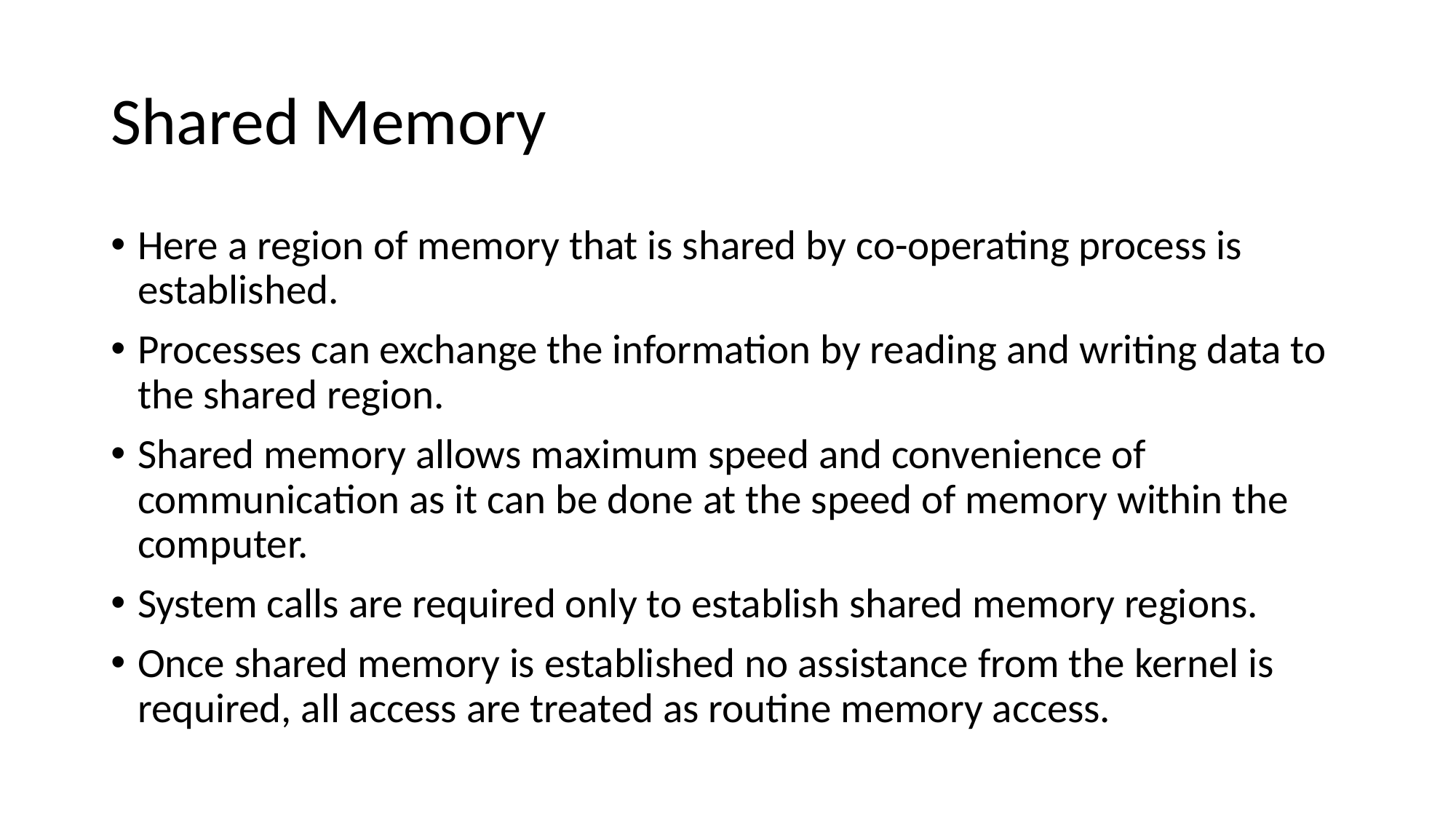

# Shared Memory
Here a region of memory that is shared by co-operating process is established.
Processes can exchange the information by reading and writing data to the shared region.
Shared memory allows maximum speed and convenience of communication as it can be done at the speed of memory within the computer.
System calls are required only to establish shared memory regions.
Once shared memory is established no assistance from the kernel is required, all access are treated as routine memory access.